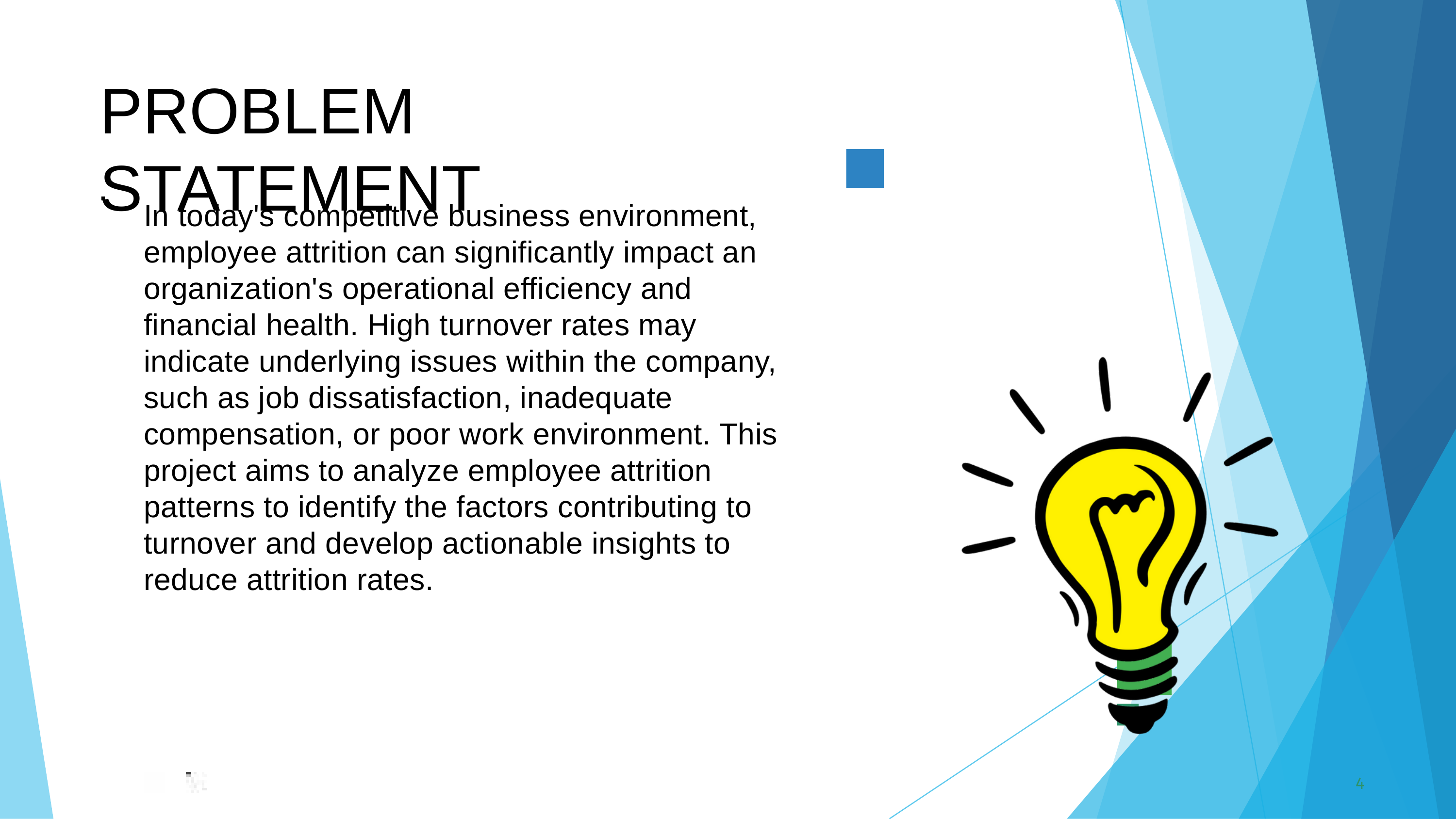

PROBLEM	STATEMENT
.

In today's competitive business environment, employee attrition can significantly impact an organization's operational efficiency and financial health. High turnover rates may indicate underlying issues within the company, such as job dissatisfaction, inadequate compensation, or poor work environment. This project aims to analyze employee attrition patterns to identify the factors contributing to turnover and develop actionable insights to reduce attrition rates.

4